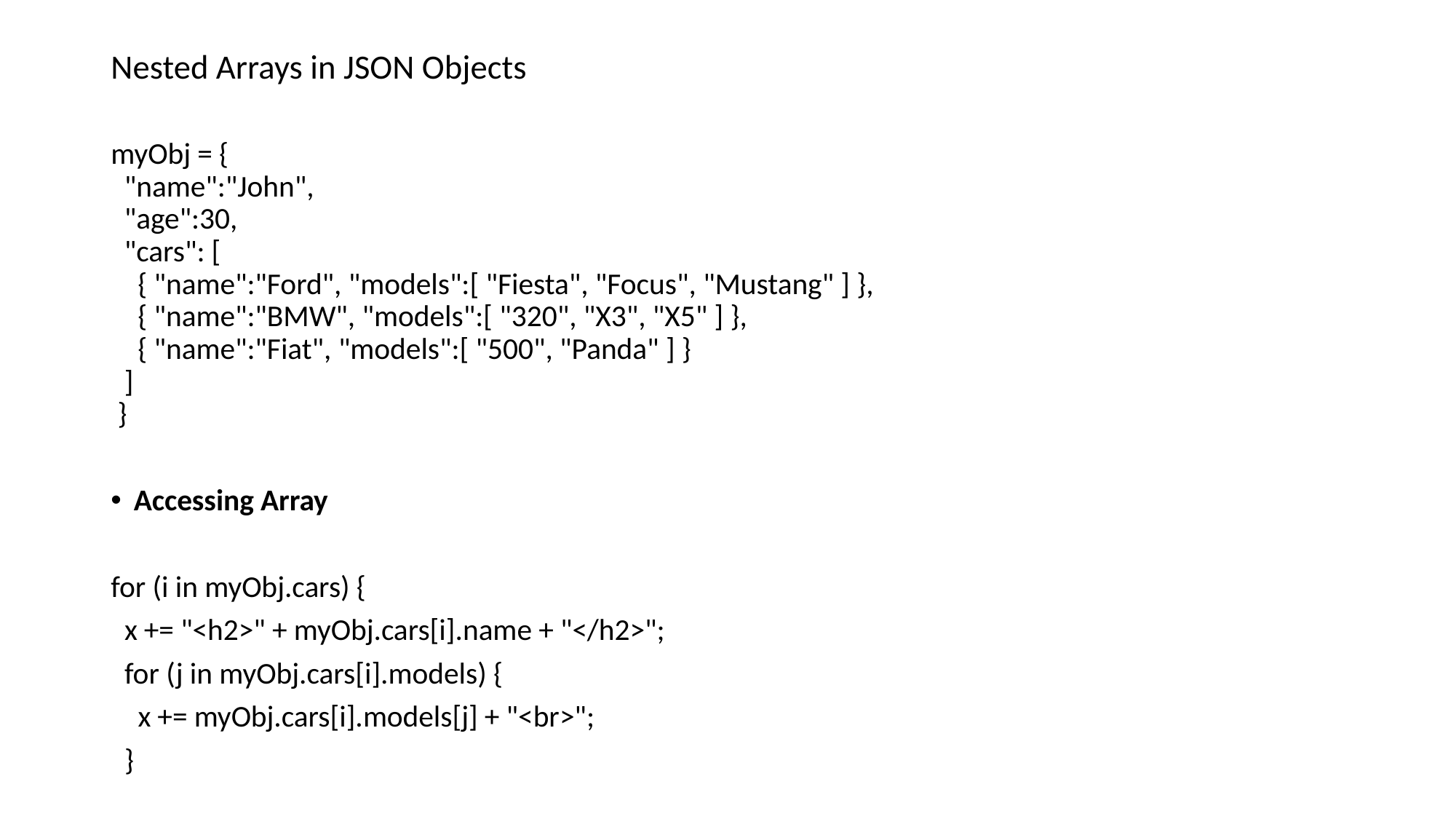

# Nested Arrays in JSON Objects
myObj = {
  "name":"John",
  "age":30,
  "cars": [
    { "name":"Ford", "models":[ "Fiesta", "Focus", "Mustang" ] },
    { "name":"BMW", "models":[ "320", "X3", "X5" ] },
    { "name":"Fiat", "models":[ "500", "Panda" ] }
  ]
 }

Accessing Array

for (i in myObj.cars) {
  x += "<h2>" + myObj.cars[i].name + "</h2>";
  for (j in myObj.cars[i].models) {
    x += myObj.cars[i].models[j] + "<br>";
  }